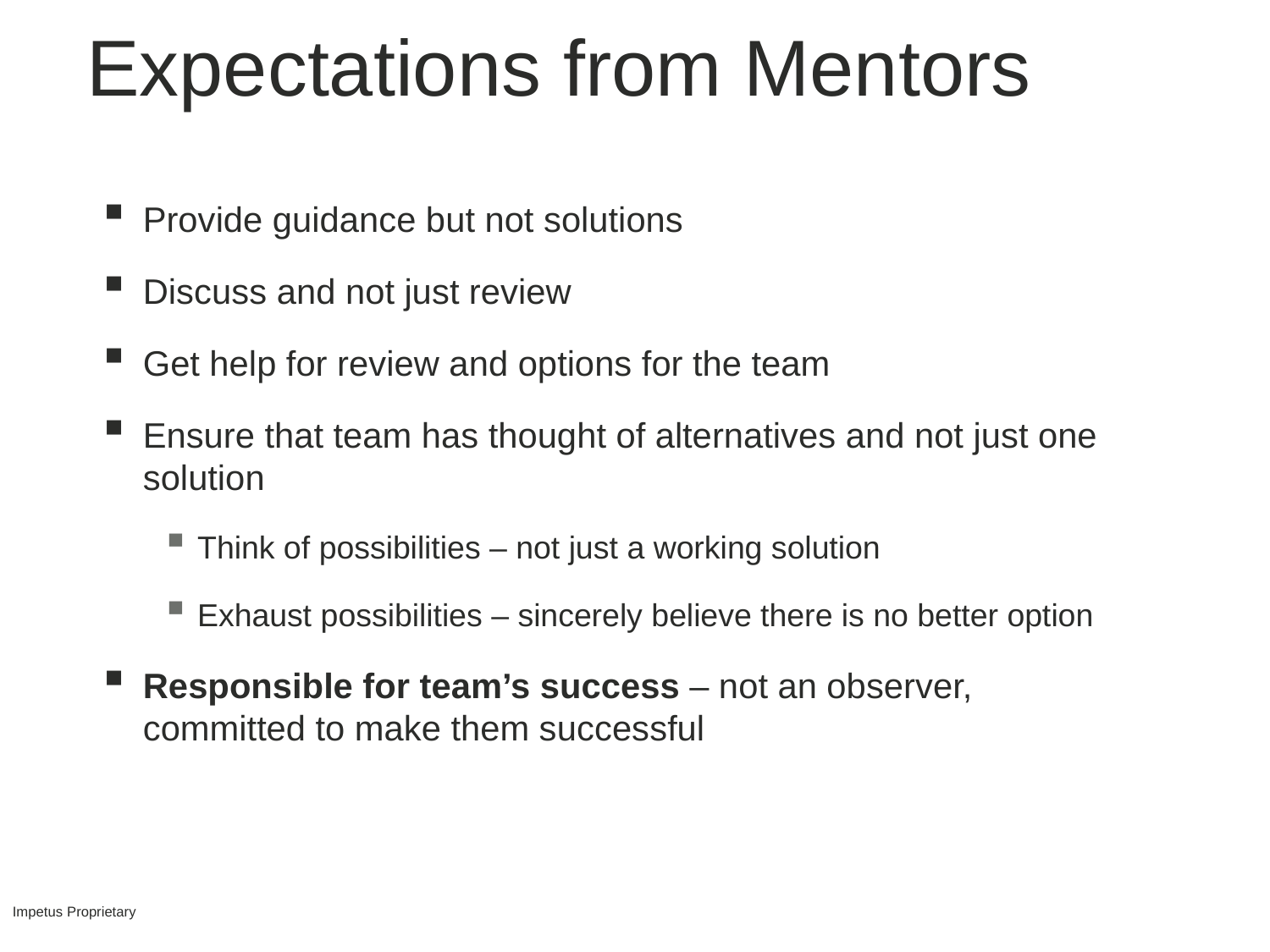

# Expectations from Mentors
Provide guidance but not solutions
Discuss and not just review
Get help for review and options for the team
Ensure that team has thought of alternatives and not just one solution
Think of possibilities – not just a working solution
Exhaust possibilities – sincerely believe there is no better option
Responsible for team’s success – not an observer, committed to make them successful

Impetus Proprietary